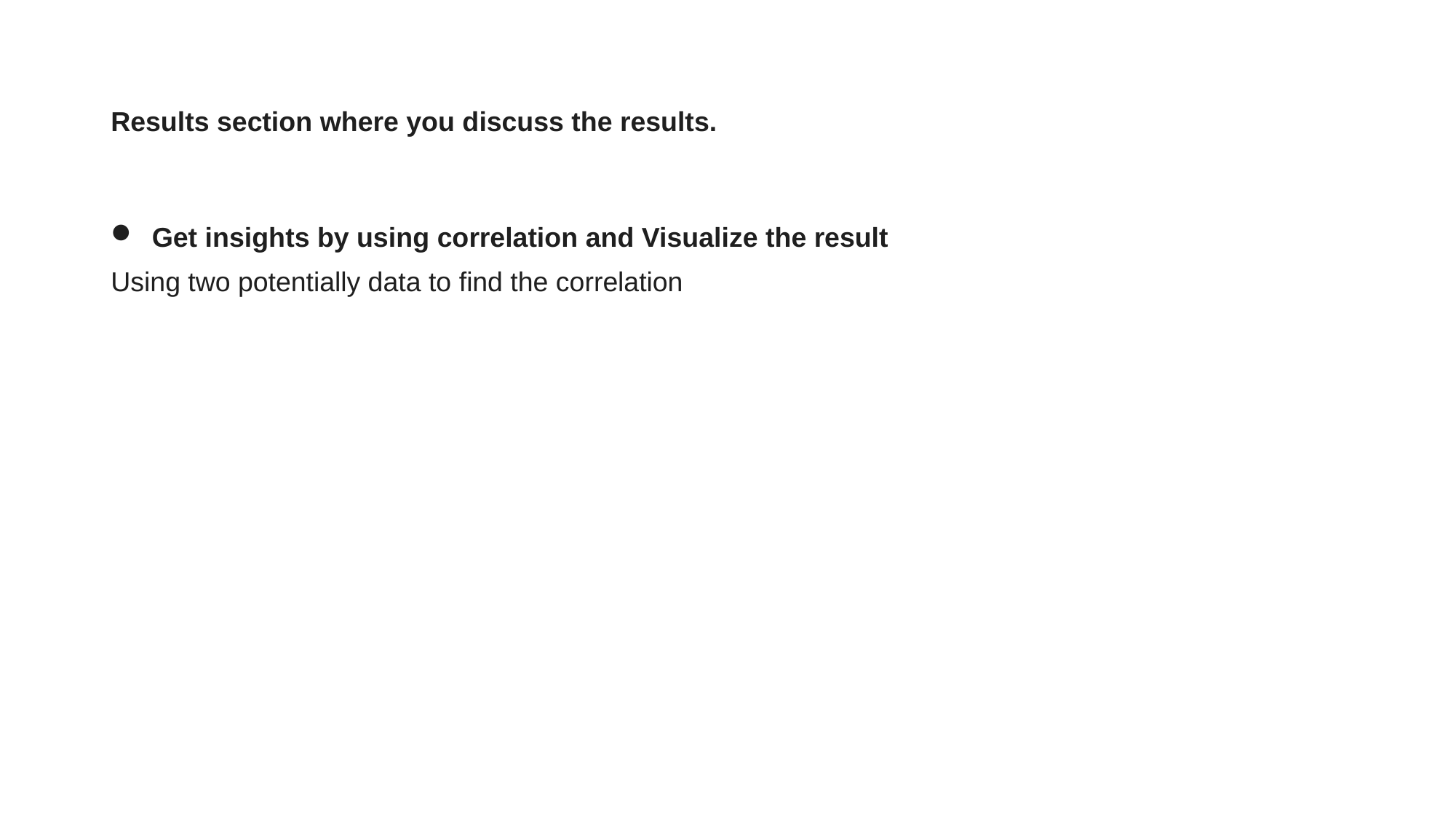

# Results section where you discuss the results.
Get insights by using correlation and Visualize the result
Using two potentially data to find the correlation